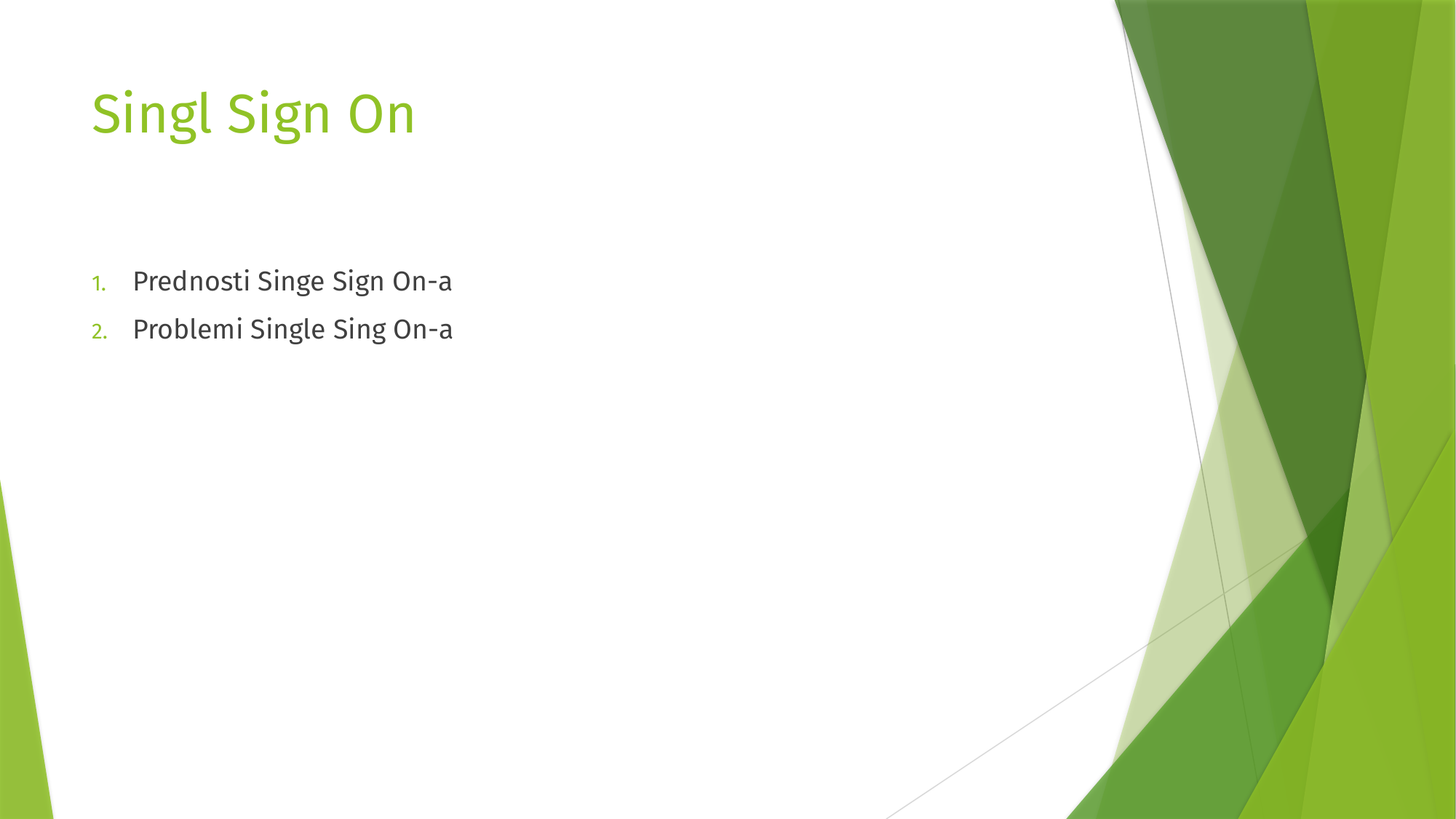

# Singl Sign On
Prednosti Singe Sign On-a
Problemi Single Sing On-a